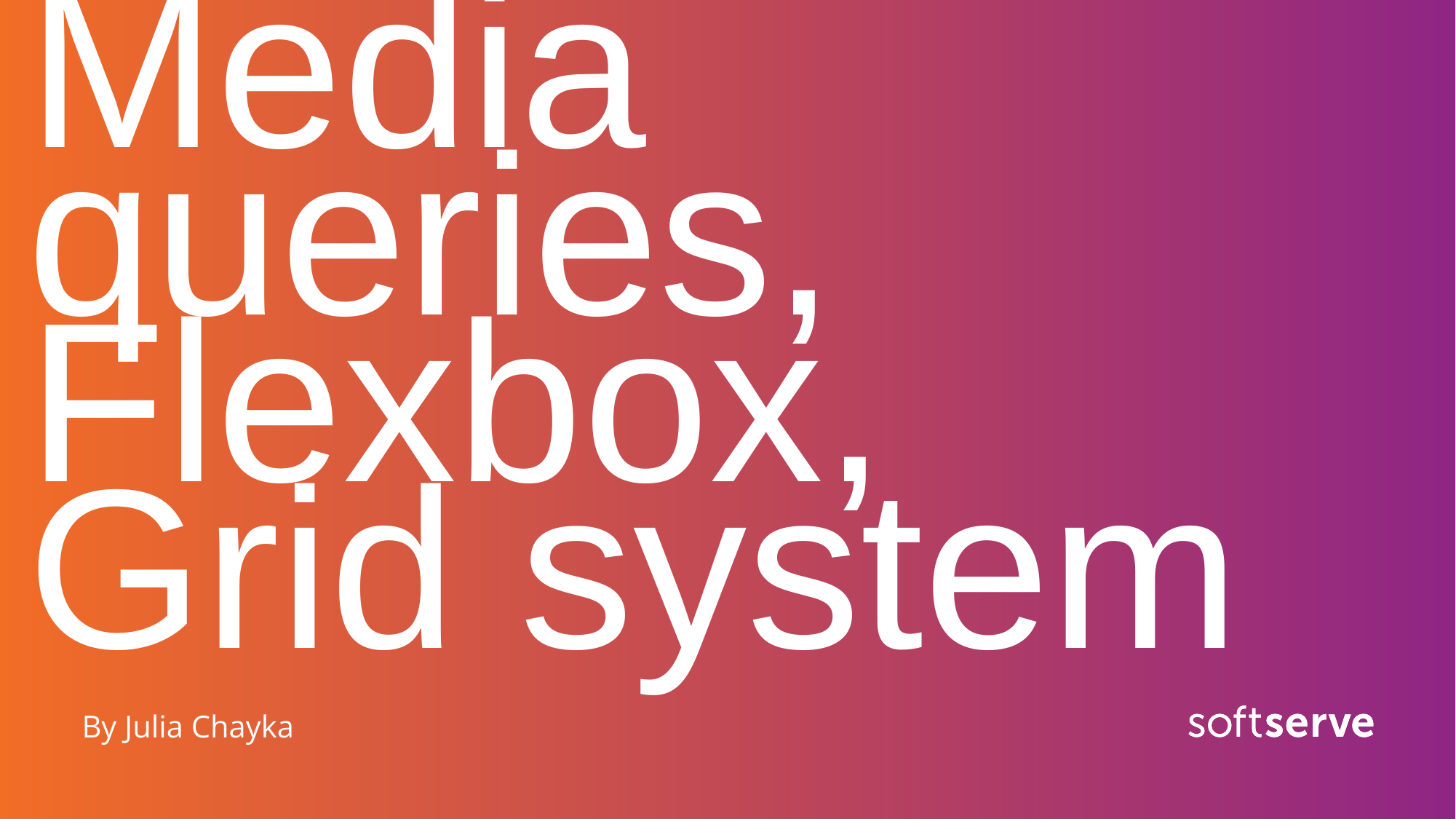

# Media queries, Flexbox, Grid system
By Julia Chayka